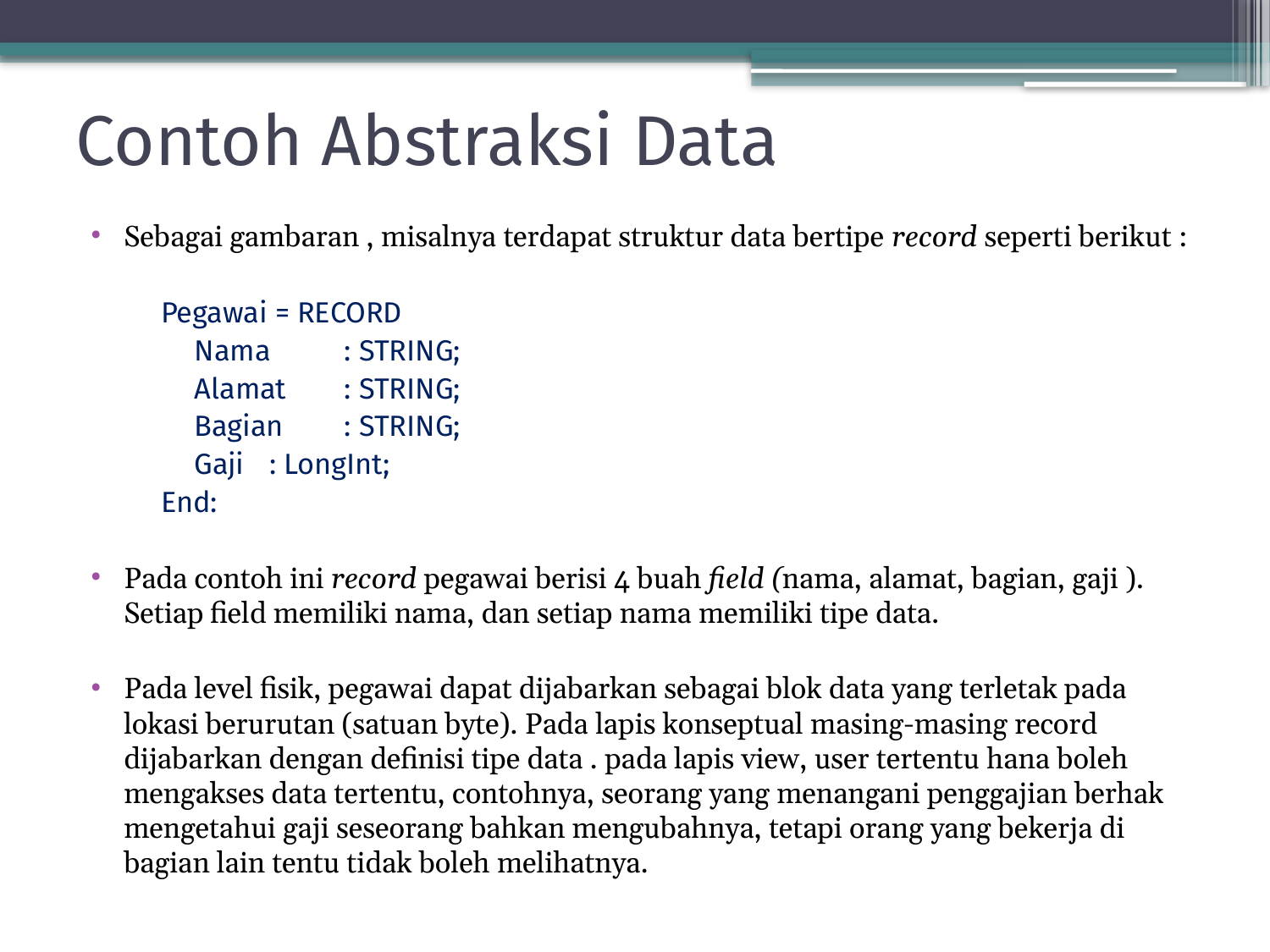

# Contoh Abstraksi Data
Sebagai gambaran , misalnya terdapat struktur data bertipe record seperti berikut :

Pegawai = RECORD
		Nama 		: STRING;
		Alamat 		: STRING;
		Bagian		: STRING;
		Gaji 		: LongInt;
End:

Pada contoh ini record pegawai berisi 4 buah field (nama, alamat, bagian, gaji ). Setiap field memiliki nama, dan setiap nama memiliki tipe data.

Pada level fisik, pegawai dapat dijabarkan sebagai blok data yang terletak pada lokasi berurutan (satuan byte). Pada lapis konseptual masing-masing record dijabarkan dengan definisi tipe data . pada lapis view, user tertentu hana boleh mengakses data tertentu, contohnya, seorang yang menangani penggajian berhak mengetahui gaji seseorang bahkan mengubahnya, tetapi orang yang bekerja di bagian lain tentu tidak boleh melihatnya.